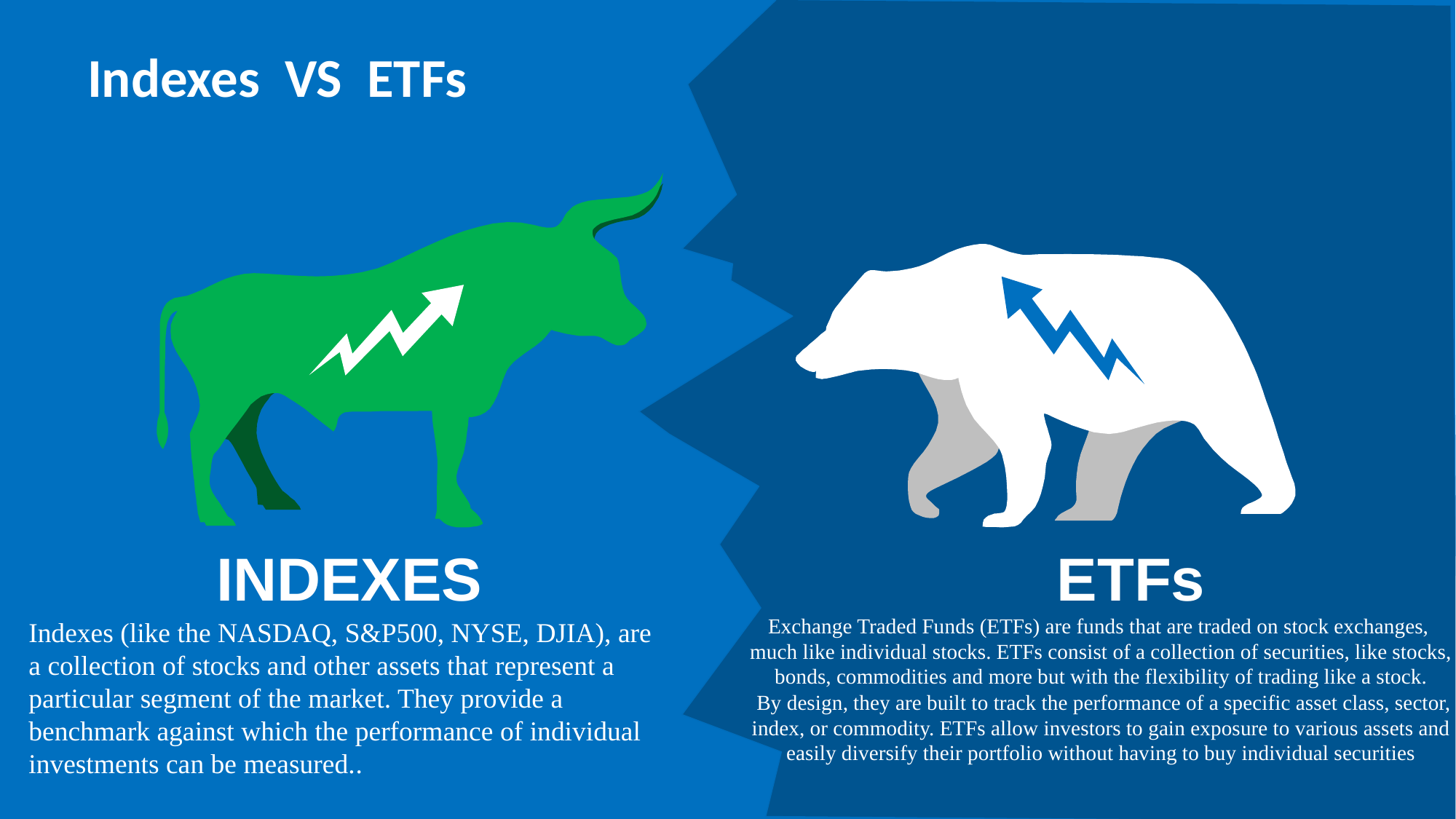

# Indexes  VS  ETFs

INDEXES
ETFs
Exchange Traded Funds (ETFs) are funds that are traded on stock exchanges,
much like individual stocks. ETFs consist of a collection of securities, like stocks, bonds, commodities and more but with the flexibility of trading like a stock.
 By design, they are built to track the performance of a specific asset class, sector, index, or commodity. ETFs allow investors to gain exposure to various assets and easily diversify their portfolio without having to buy individual securities
Indexes (like the NASDAQ, S&P500, NYSE, DJIA), are a collection of stocks and other assets that represent a particular segment of the market. They provide a benchmark against which the performance of individual investments can be measured..